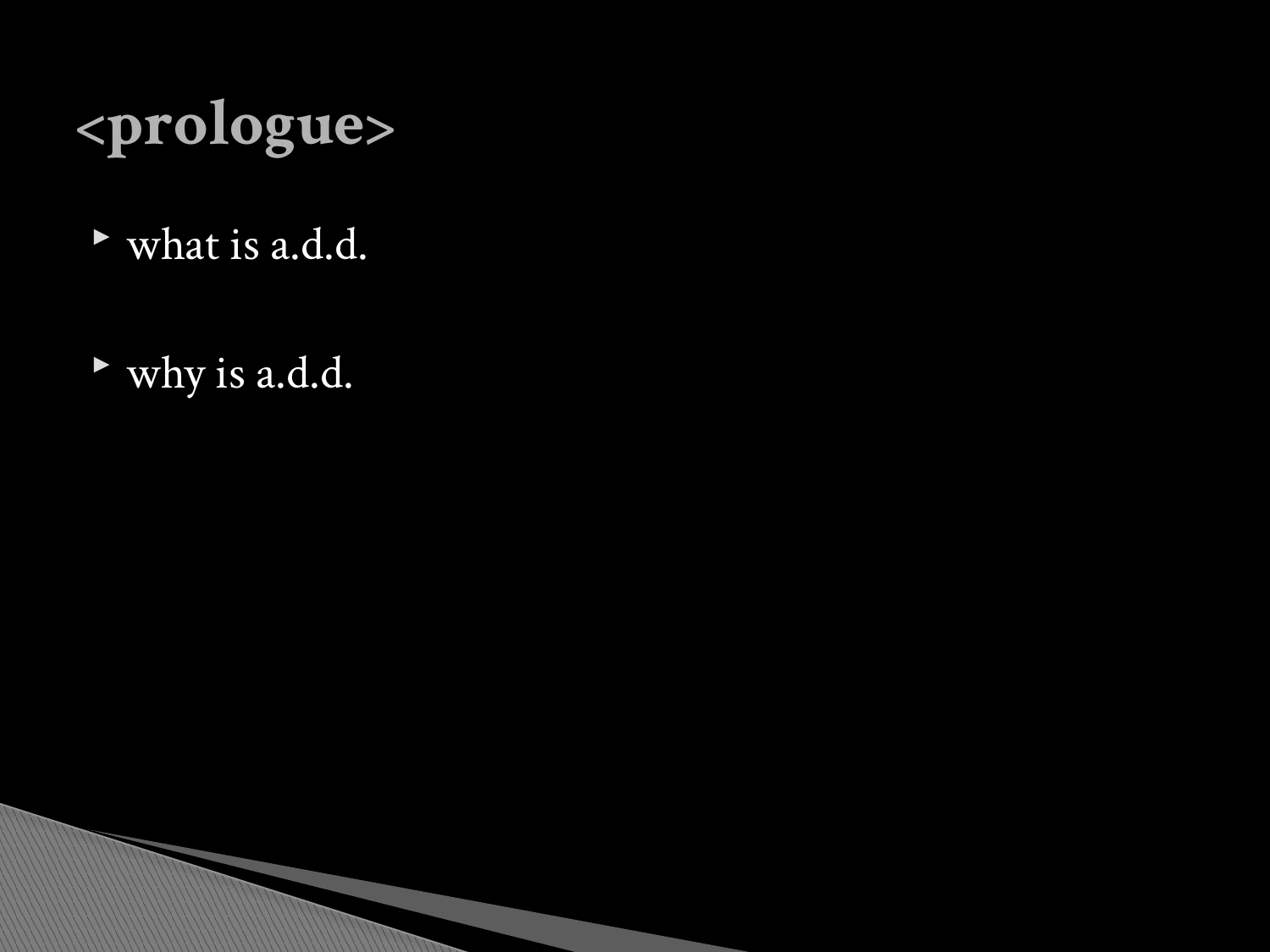

# <prologue>
what is a.d.d.

why is a.d.d.